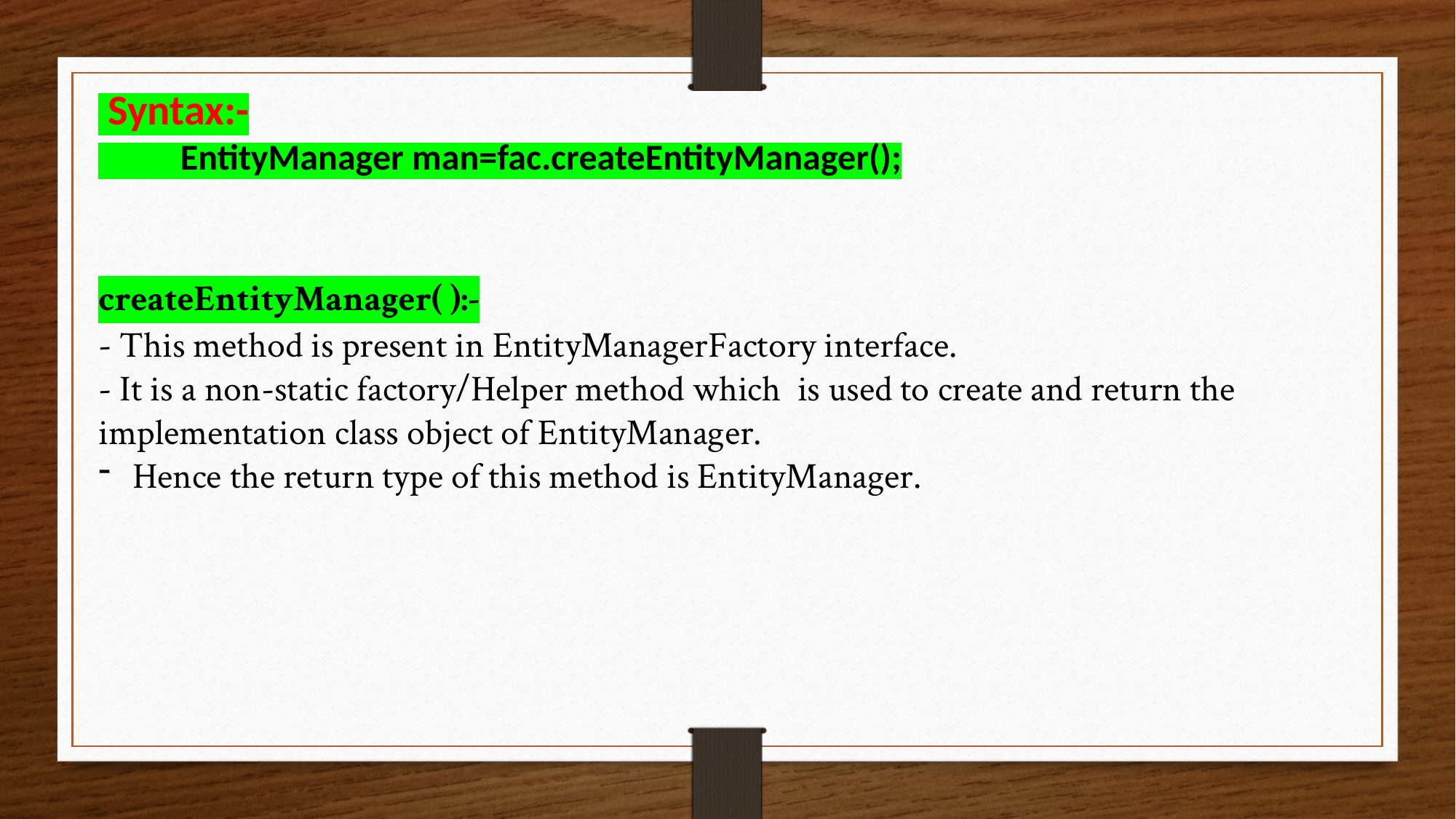

Syntax:-
          EntityManager man=fac.createEntityManager();

createEntityManager( ):-
- This method is present in EntityManagerFactory interface.
- It is a non-static factory/Helper method which  is used to create and return the implementation class object of EntityManager.
Hence the return type of this method is EntityManager.